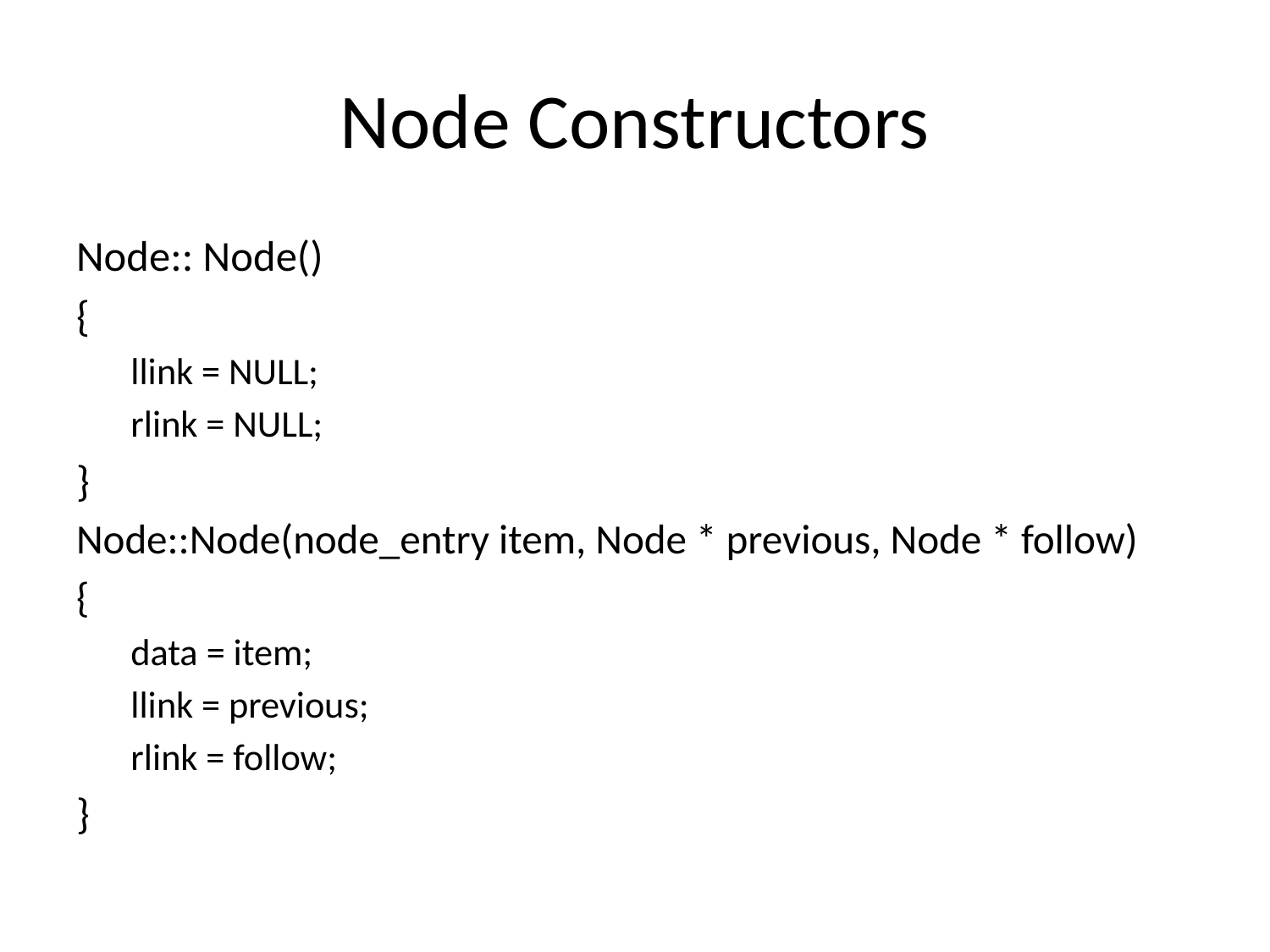

# Node Constructors
Node:: Node()
{
llink = NULL;
rlink = NULL;
}
Node::Node(node_entry item, Node * previous, Node * follow)
{
data = item;
llink = previous;
rlink = follow;
}